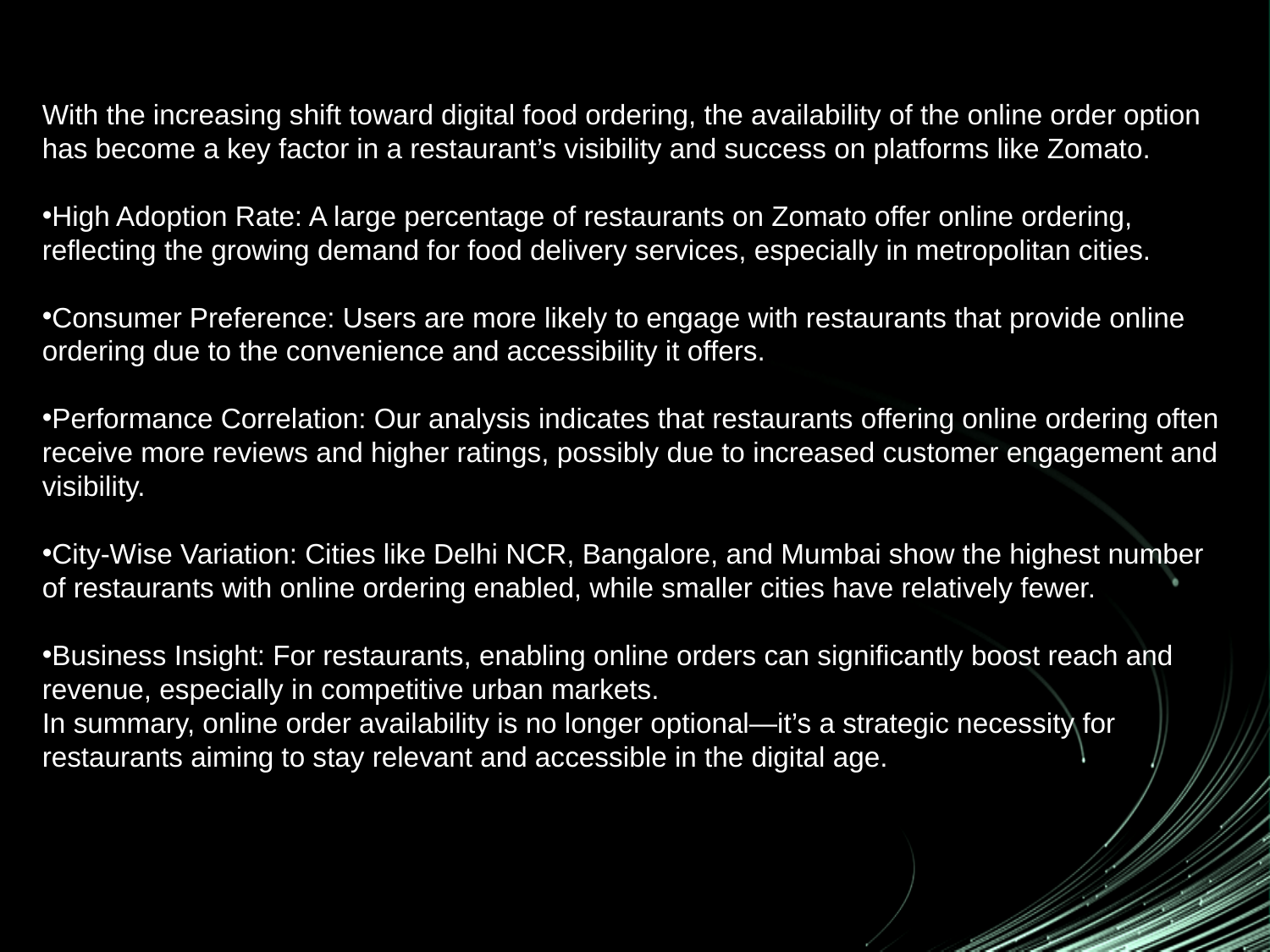

With the increasing shift toward digital food ordering, the availability of the online order option has become a key factor in a restaurant’s visibility and success on platforms like Zomato.

High Adoption Rate: A large percentage of restaurants on Zomato offer online ordering, reflecting the growing demand for food delivery services, especially in metropolitan cities.

Consumer Preference: Users are more likely to engage with restaurants that provide online ordering due to the convenience and accessibility it offers.

Performance Correlation: Our analysis indicates that restaurants offering online ordering often receive more reviews and higher ratings, possibly due to increased customer engagement and visibility.

City-Wise Variation: Cities like Delhi NCR, Bangalore, and Mumbai show the highest number of restaurants with online ordering enabled, while smaller cities have relatively fewer.

Business Insight: For restaurants, enabling online orders can significantly boost reach and revenue, especially in competitive urban markets.
In summary, online order availability is no longer optional—it’s a strategic necessity for restaurants aiming to stay relevant and accessible in the digital age.